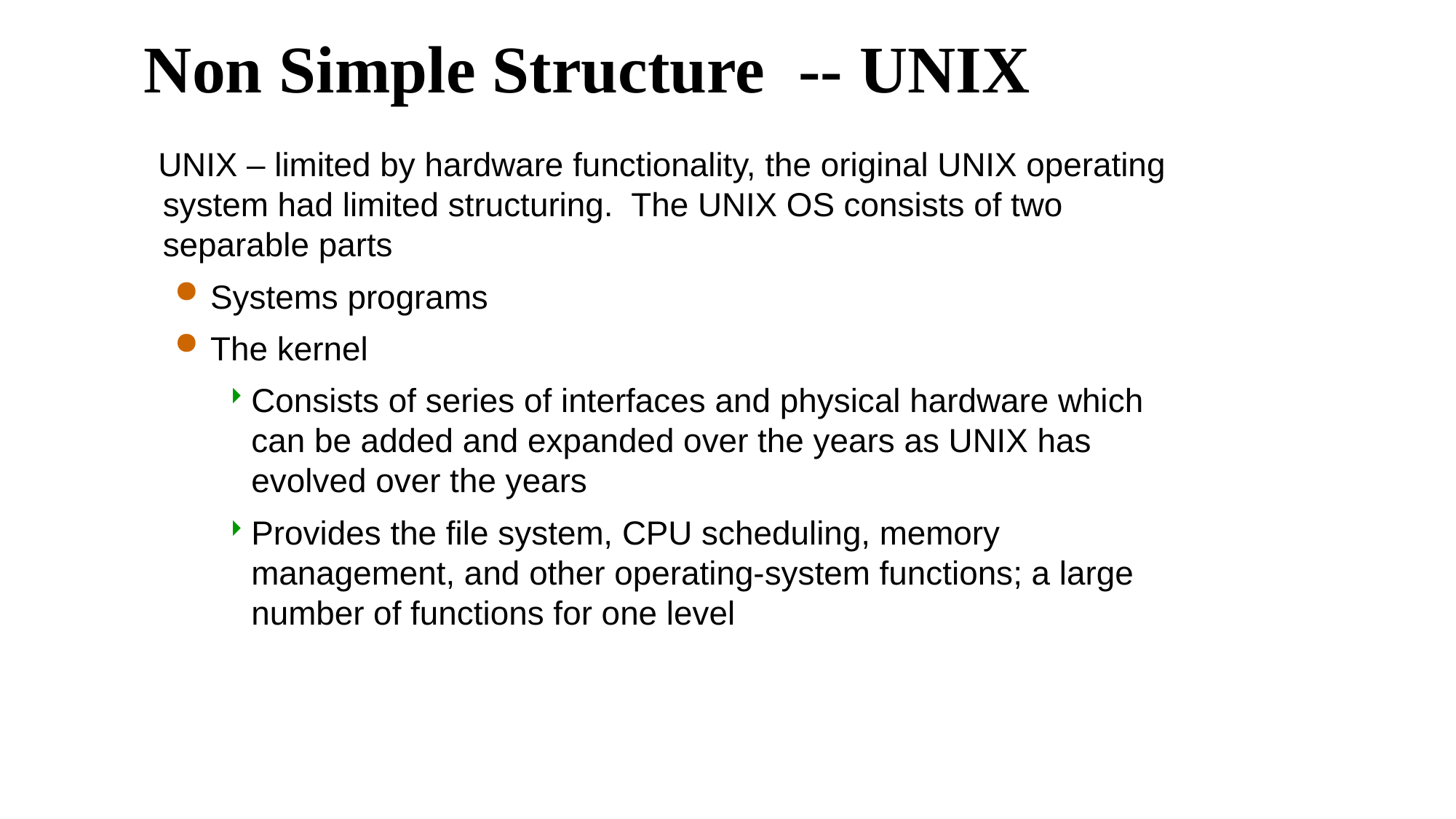

Non Simple Structure  -- UNIX
      UNIX – limited by hardware functionality, the original UNIX operating system had limited structuring.  The UNIX OS consists of two separable parts
Systems programs
The kernel
Consists of series of interfaces and physical hardware which can be added and expanded over the years as UNIX has evolved over the years
Provides the file system, CPU scheduling, memory management, and other operating-system functions; a large number of functions for one level